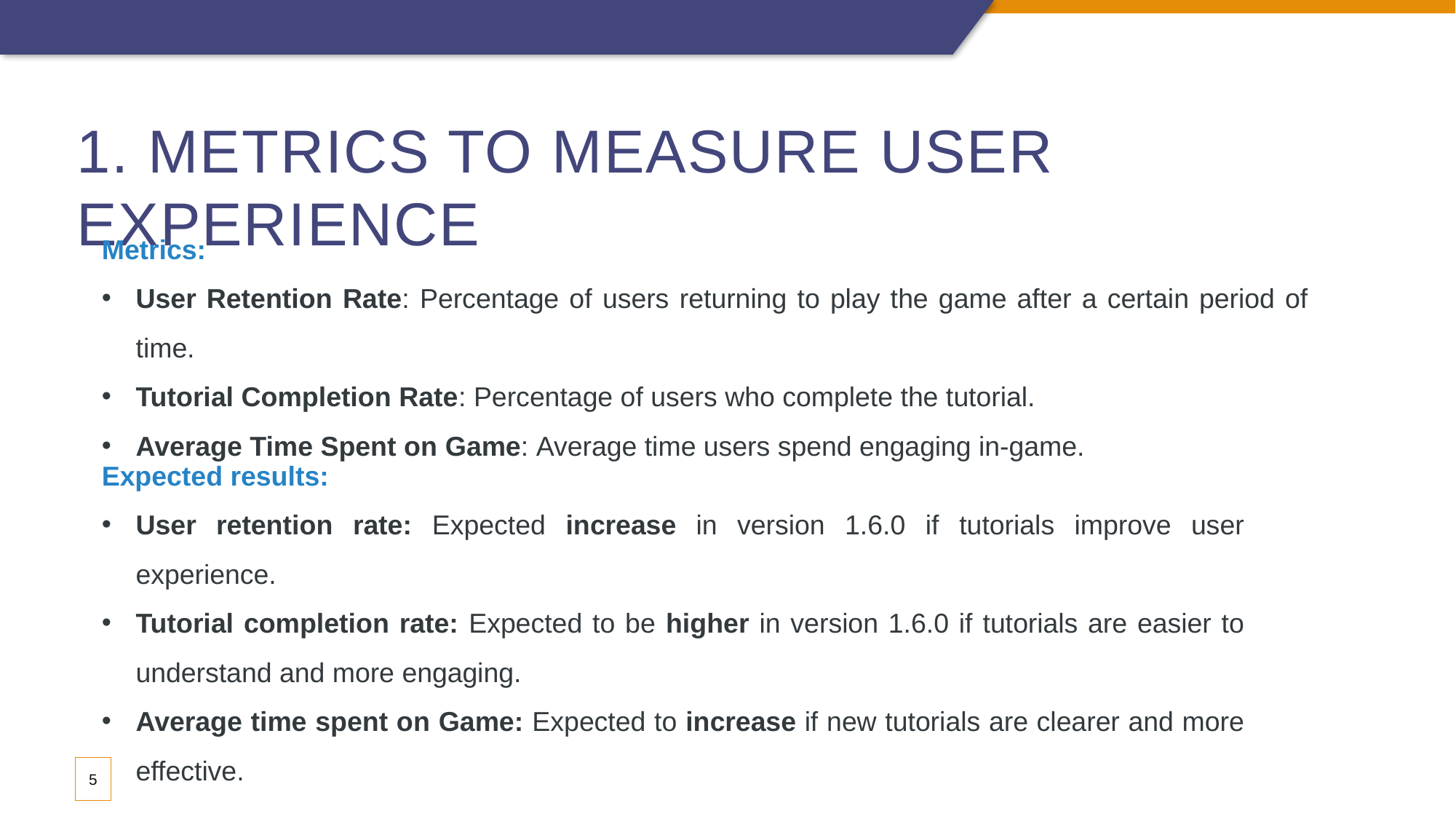

# 1. Metrics to measure user experience
Metrics:
User Retention Rate: Percentage of users returning to play the game after a certain period of time.
Tutorial Completion Rate: Percentage of users who complete the tutorial.
Average Time Spent on Game: Average time users spend engaging in-game.

Expected results:
User retention rate: Expected increase in version 1.6.0 if tutorials improve user experience.
Tutorial completion rate: Expected to be higher in version 1.6.0 if tutorials are easier to understand and more engaging.
Average time spent on Game: Expected to increase if new tutorials are clearer and more effective.
5